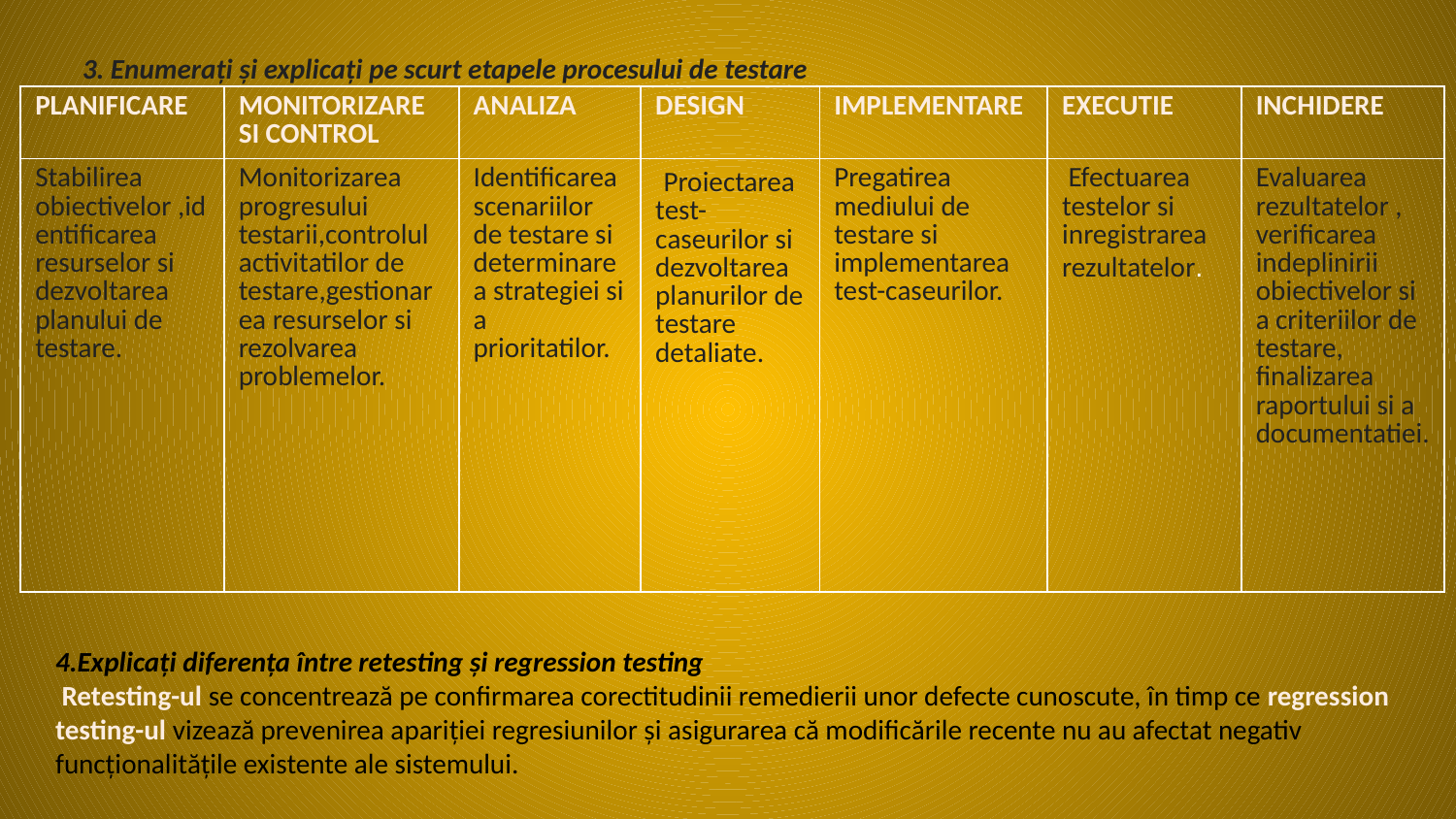

3. Enumerați și explicați pe scurt etapele procesului de testare

| PLANIFICARE | MONITORIZARE SI CONTROL | ANALIZA | DESIGN | IMPLEMENTARE | EXECUTIE | INCHIDERE |
| --- | --- | --- | --- | --- | --- | --- |
| Stabilirea obiectivelor ,identificarea resurselor si dezvoltarea planului de testare. | Monitorizarea progresului testarii,controlul activitatilor de testare,gestionarea resurselor si rezolvarea problemelor. | Identificarea scenariilor de testare si determinarea strategiei si a prioritatilor. | Proiectarea test-caseurilor si dezvoltarea planurilor de testare detaliate. | Pregatirea mediului de testare si implementarea test-caseurilor. | Efectuarea testelor si inregistrarea rezultatelor. | Evaluarea rezultatelor , verificarea indeplinirii obiectivelor si a criteriilor de testare, finalizarea raportului si a documentatiei. |
4.Explicați diferența între retesting și regression testing
 Retesting-ul se concentrează pe confirmarea corectitudinii remedierii unor defecte cunoscute, în timp ce regression testing-ul vizează prevenirea apariției regresiunilor și asigurarea că modificările recente nu au afectat negativ funcționalitățile existente ale sistemului.